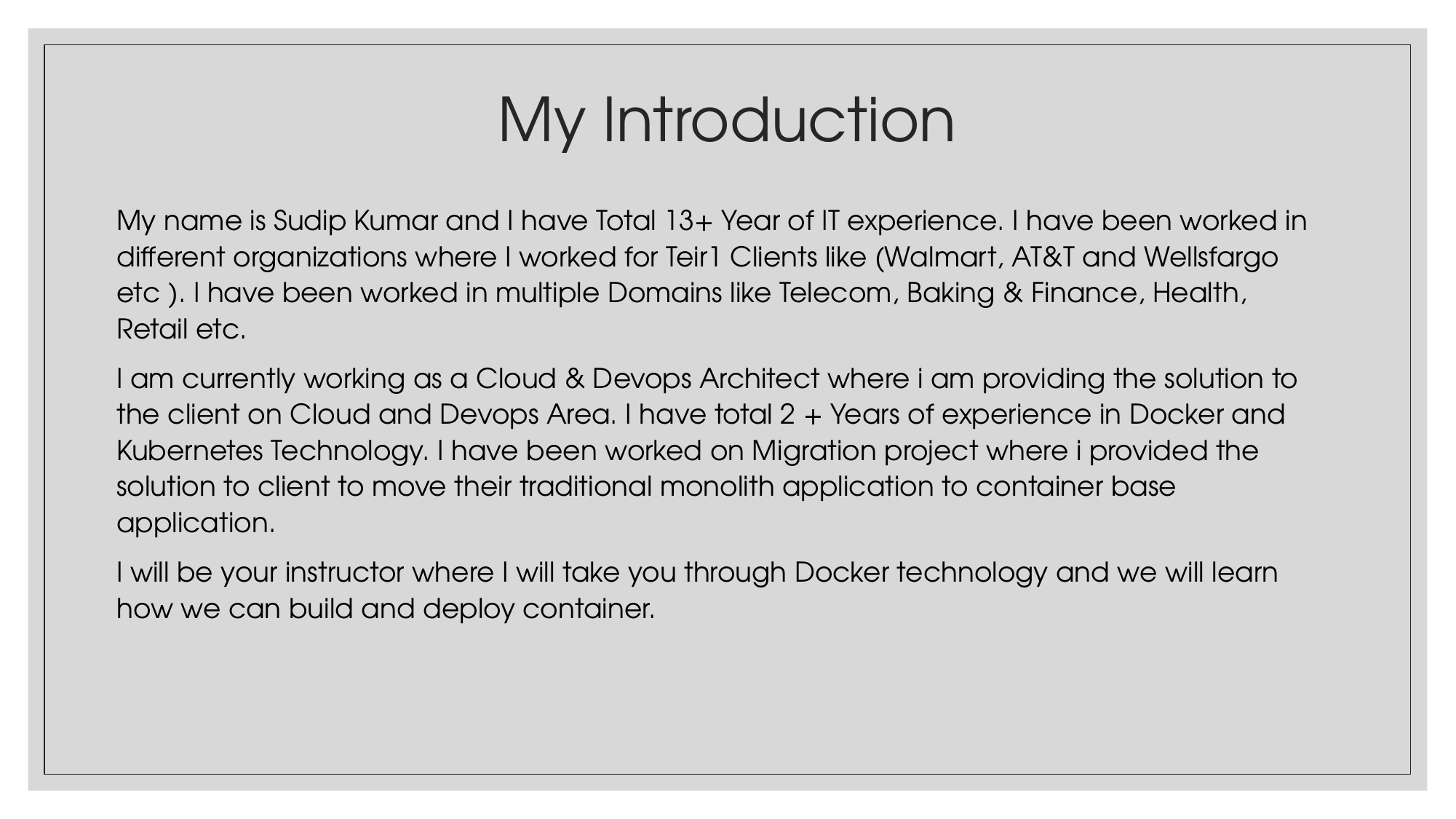

# My Introduction
My name is Sudip Kumar and I have Total 13+ Year of IT experience. I have been worked in different organizations where I worked for Teir1 Clients like (Walmart, AT&T and Wellsfargo etc ). I have been worked in multiple Domains like Telecom, Baking & Finance, Health, Retail etc.
I am currently working as a Cloud & Devops Architect where i am providing the solution to the client on Cloud and Devops Area. I have total 2 + Years of experience in Docker and Kubernetes Technology. I have been worked on Migration project where i provided the solution to client to move their traditional monolith application to container base application.
I will be your instructor where I will take you through Docker technology and we will learn how we can build and deploy container.